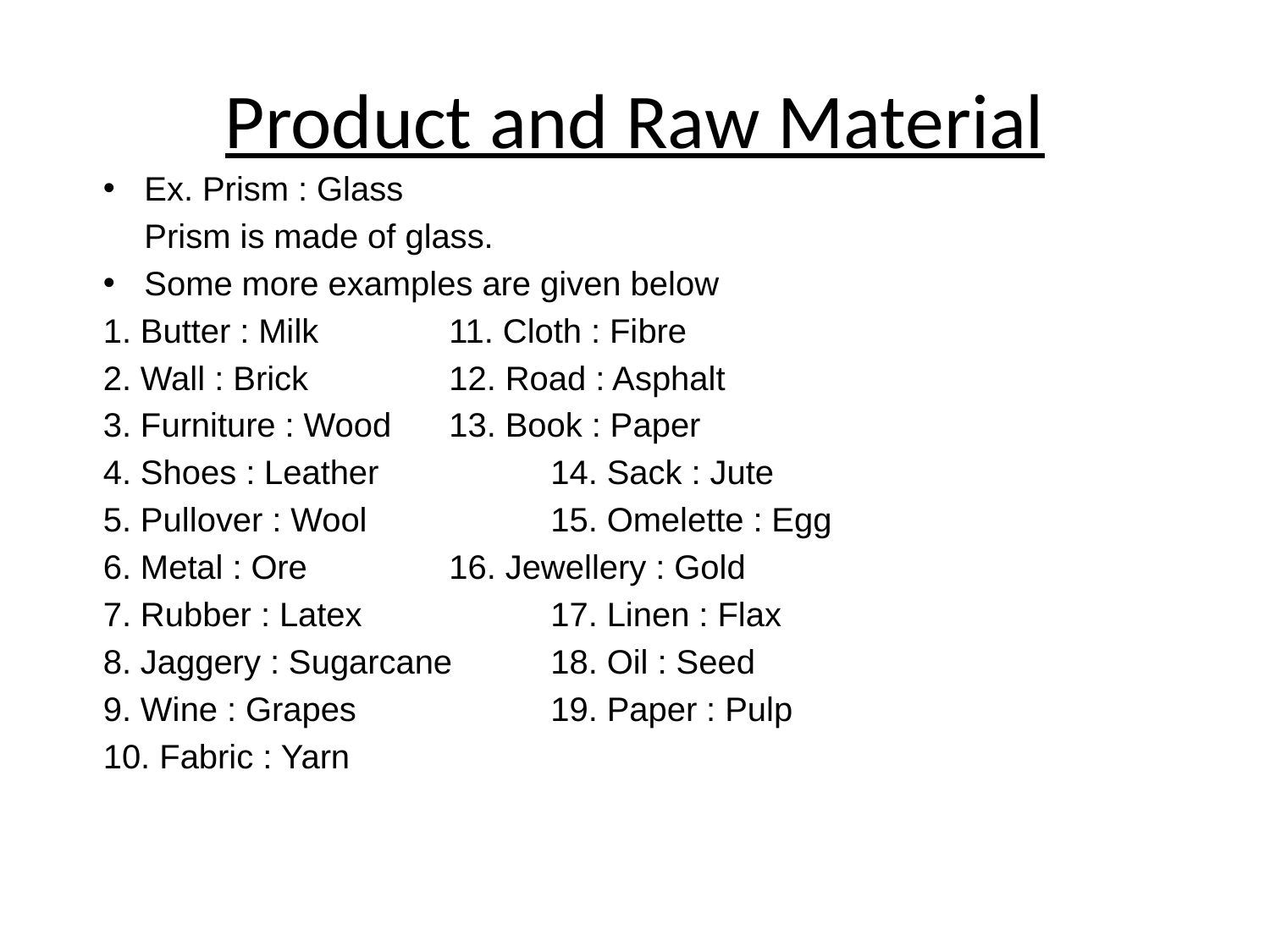

# Product and Raw Material
Ex. Prism : Glass
	Prism is made of glass.
Some more examples are given below
1. Butter : Milk		11. Cloth : Fibre
2. Wall : Brick		12. Road : Asphalt
3. Furniture : Wood	13. Book : Paper
4. Shoes : Leather		14. Sack : Jute
5. Pullover : Wool		15. Omelette : Egg
6. Metal : Ore		16. Jewellery : Gold
7. Rubber : Latex		17. Linen : Flax
8. Jaggery : Sugarcane	18. Oil : Seed
9. Wine : Grapes		19. Paper : Pulp
10. Fabric : Yarn